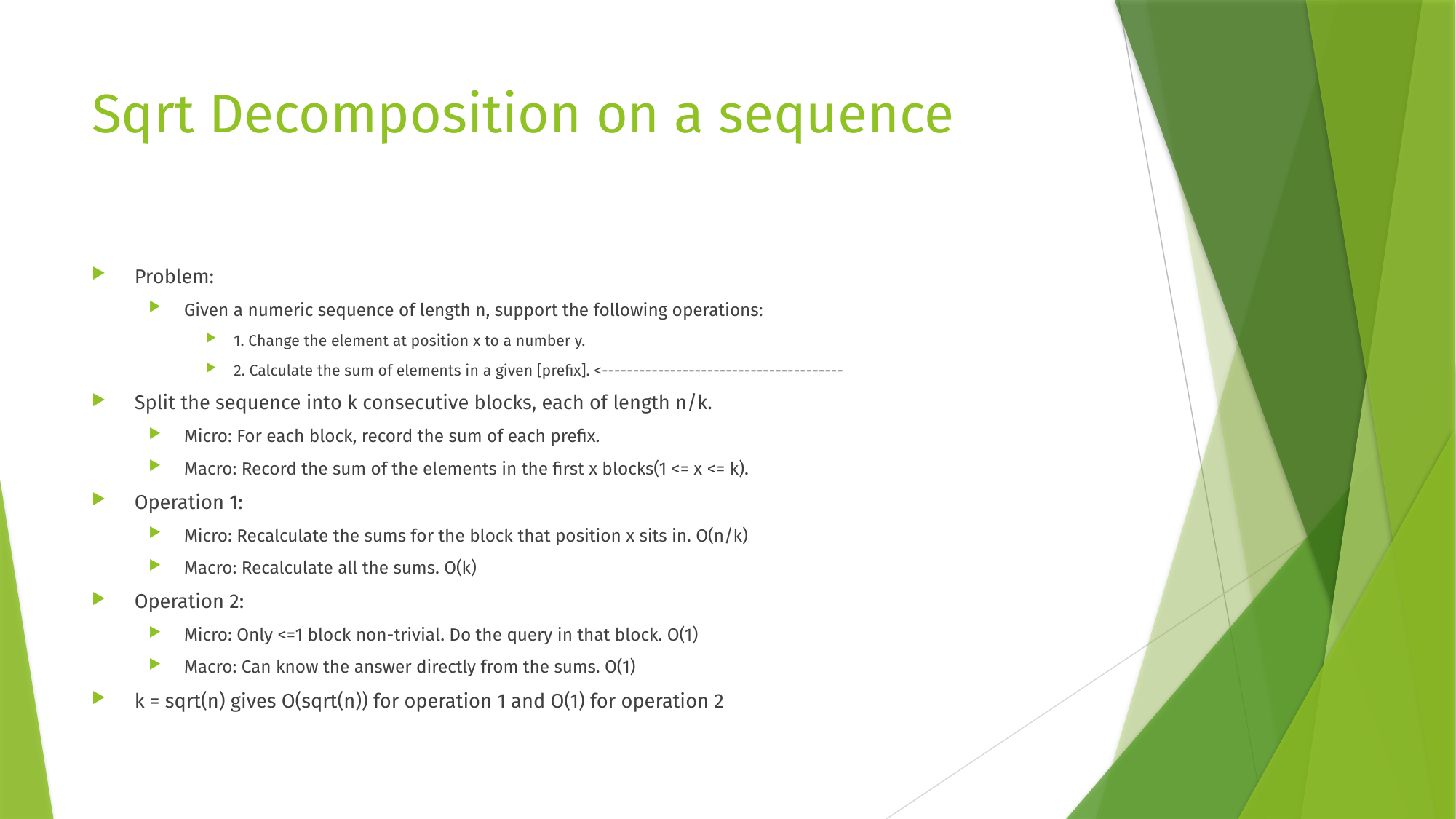

# Sqrt Decomposition on a sequence
Problem:
Given a numeric sequence of length n, support the following operations:
1. Change the element at position x to a number y.
2. Calculate the sum of elements in a given [prefix]. <---------------------------------------
Split the sequence into k consecutive blocks, each of length n/k.
Micro: For each block, record the sum of each prefix.
Macro: Record the sum of the elements in the first x blocks(1 <= x <= k).
Operation 1:
Micro: Recalculate the sums for the block that position x sits in. O(n/k)
Macro: Recalculate all the sums. O(k)
Operation 2:
Micro: Only <=1 block non-trivial. Do the query in that block. O(1)
Macro: Can know the answer directly from the sums. O(1)
k = sqrt(n) gives O(sqrt(n)) for operation 1 and O(1) for operation 2